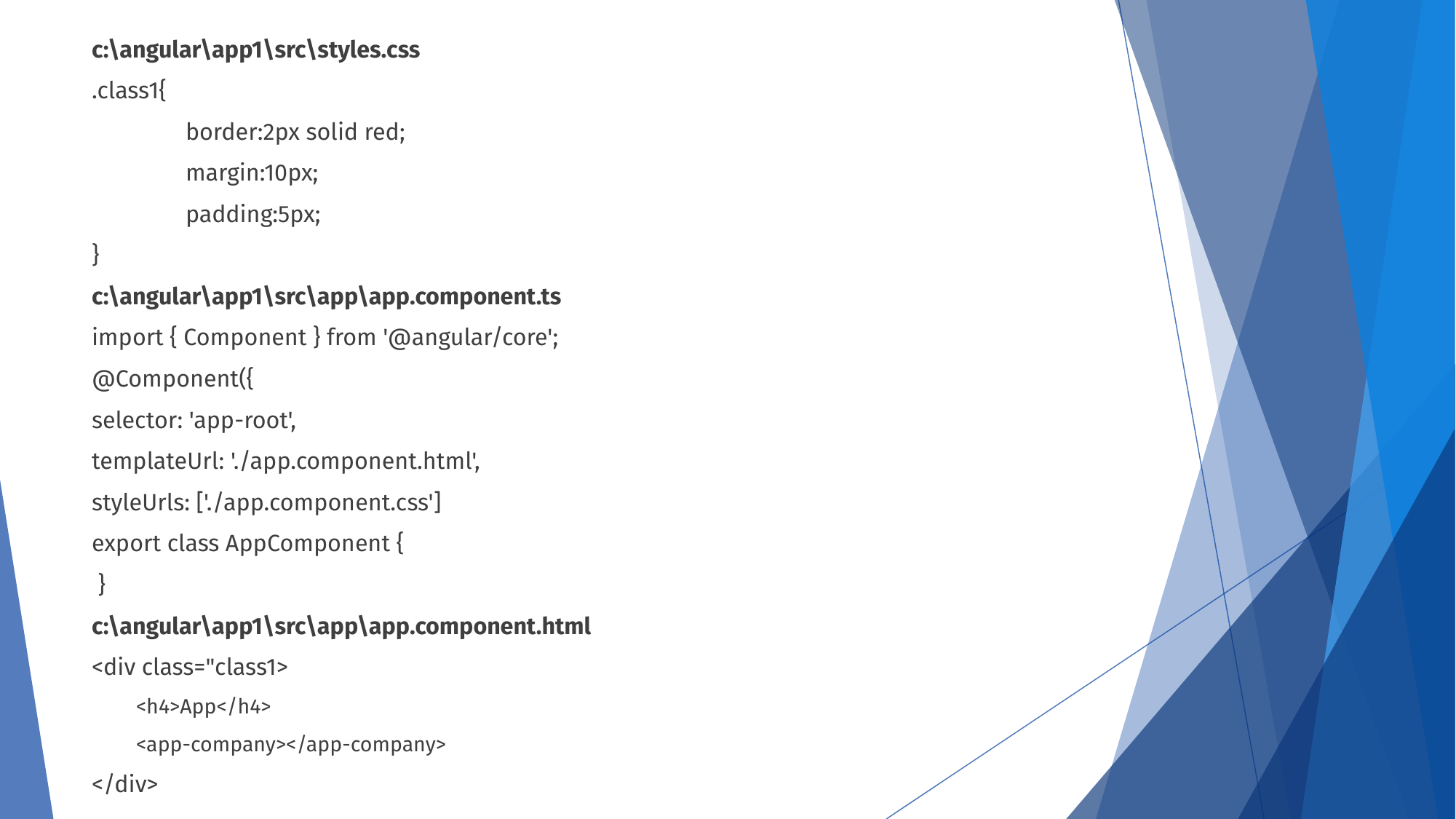

c:\angular\app1\src\styles.css
.class1{
	border:2px solid red;
	margin:10px;
	padding:5px;
}
c:\angular\app1\src\app\app.component.ts
import { Component } from '@angular/core';
@Component({
selector: 'app-root',
templateUrl: './app.component.html',
styleUrls: ['./app.component.css']
export class AppComponent {
 }
c:\angular\app1\src\app\app.component.html
<div class="class1>
<h4>App</h4>
<app-company></app-company>
</div>